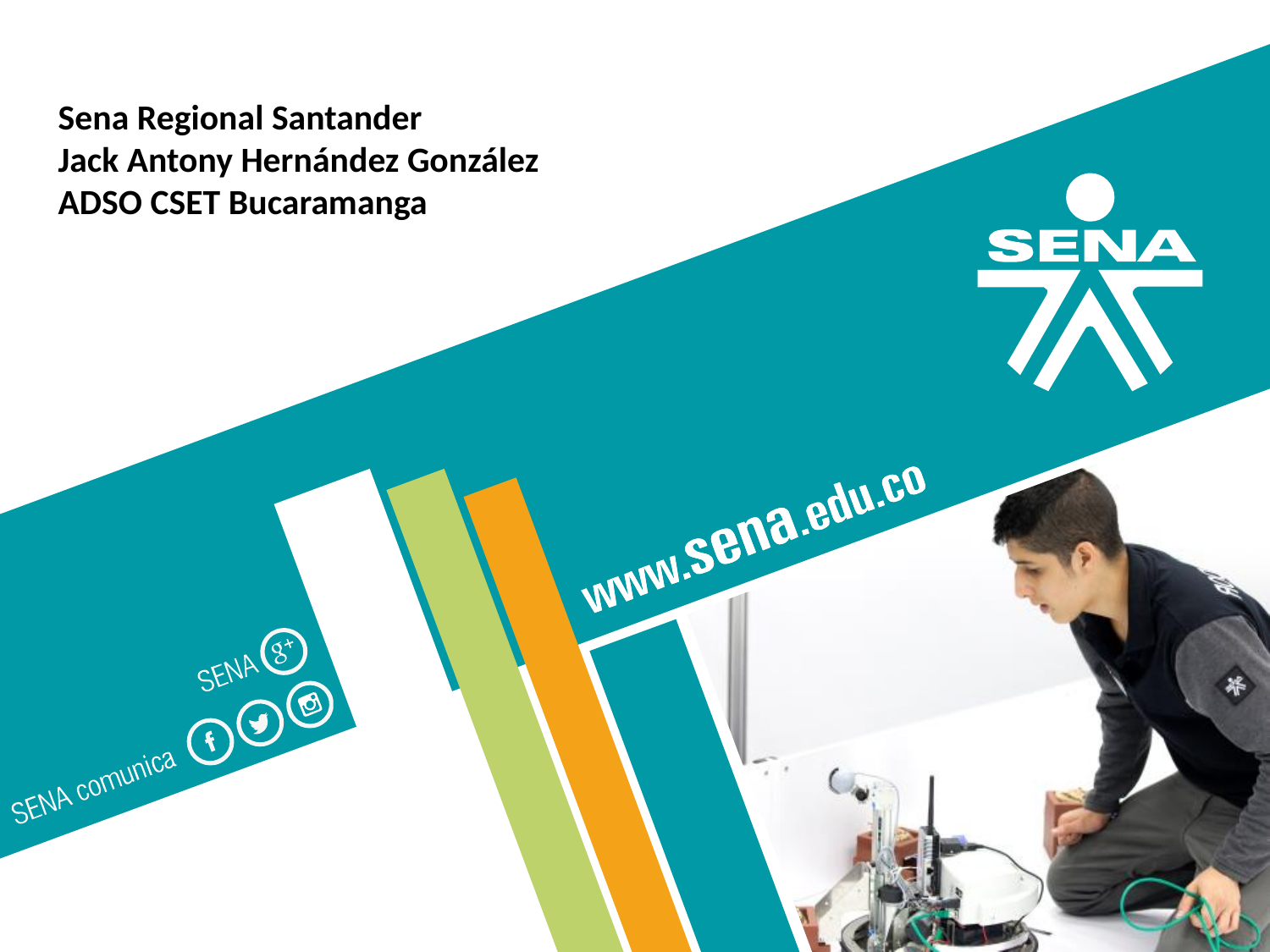

Sena Regional Santander
Jack Antony Hernández González
ADSO CSET Bucaramanga